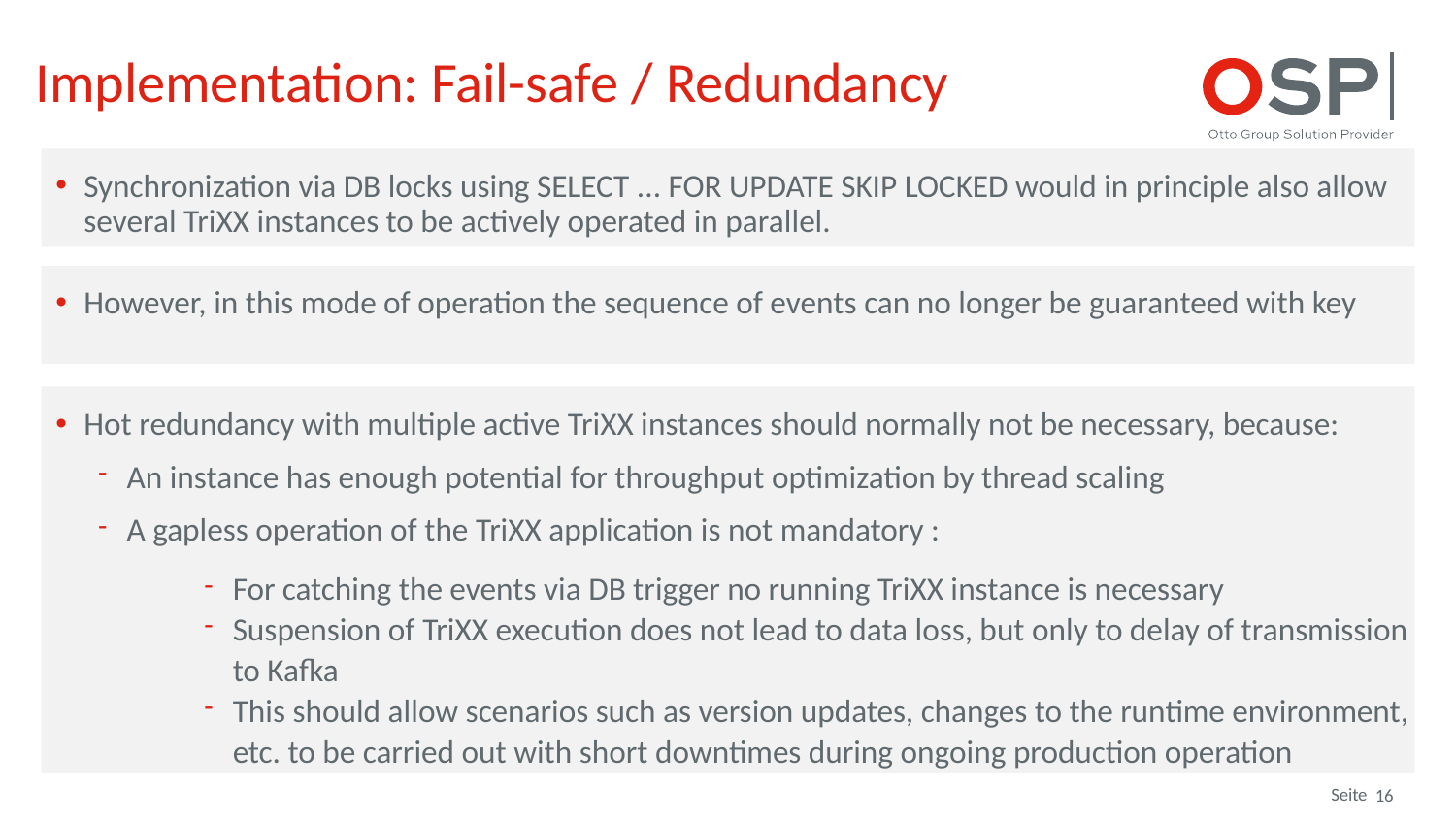

# Implementation: Fail-safe / Redundancy

Synchronization via DB locks using SELECT ... FOR UPDATE SKIP LOCKED would in principle also allow several TriXX instances to be actively operated in parallel.

However, in this mode of operation the sequence of events can no longer be guaranteed with key

Hot redundancy with multiple active TriXX instances should normally not be necessary, because:
An instance has enough potential for throughput optimization by thread scaling
A gapless operation of the TriXX application is not mandatory :
For catching the events via DB trigger no running TriXX instance is necessary
Suspension of TriXX execution does not lead to data loss, but only to delay of transmission to Kafka
This should allow scenarios such as version updates, changes to the runtime environment, etc. to be carried out with short downtimes during ongoing production operation
Seite
16